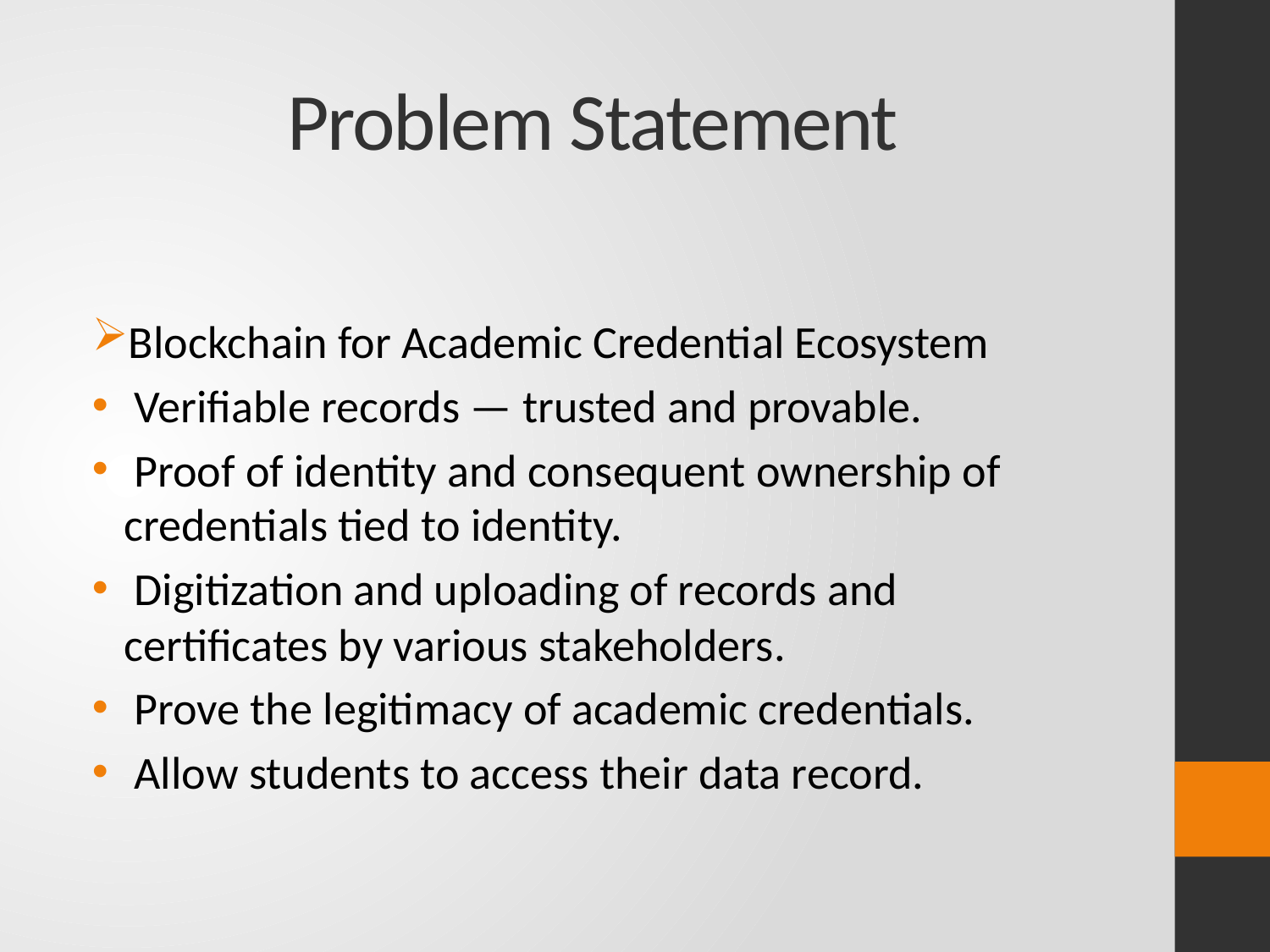

# Problem Statement
Blockchain for Academic Credential Ecosystem
 Verifiable records — trusted and provable.
 Proof of identity and consequent ownership of credentials tied to identity.
 Digitization and uploading of records and certificates by various stakeholders.
 Prove the legitimacy of academic credentials.
 Allow students to access their data record.